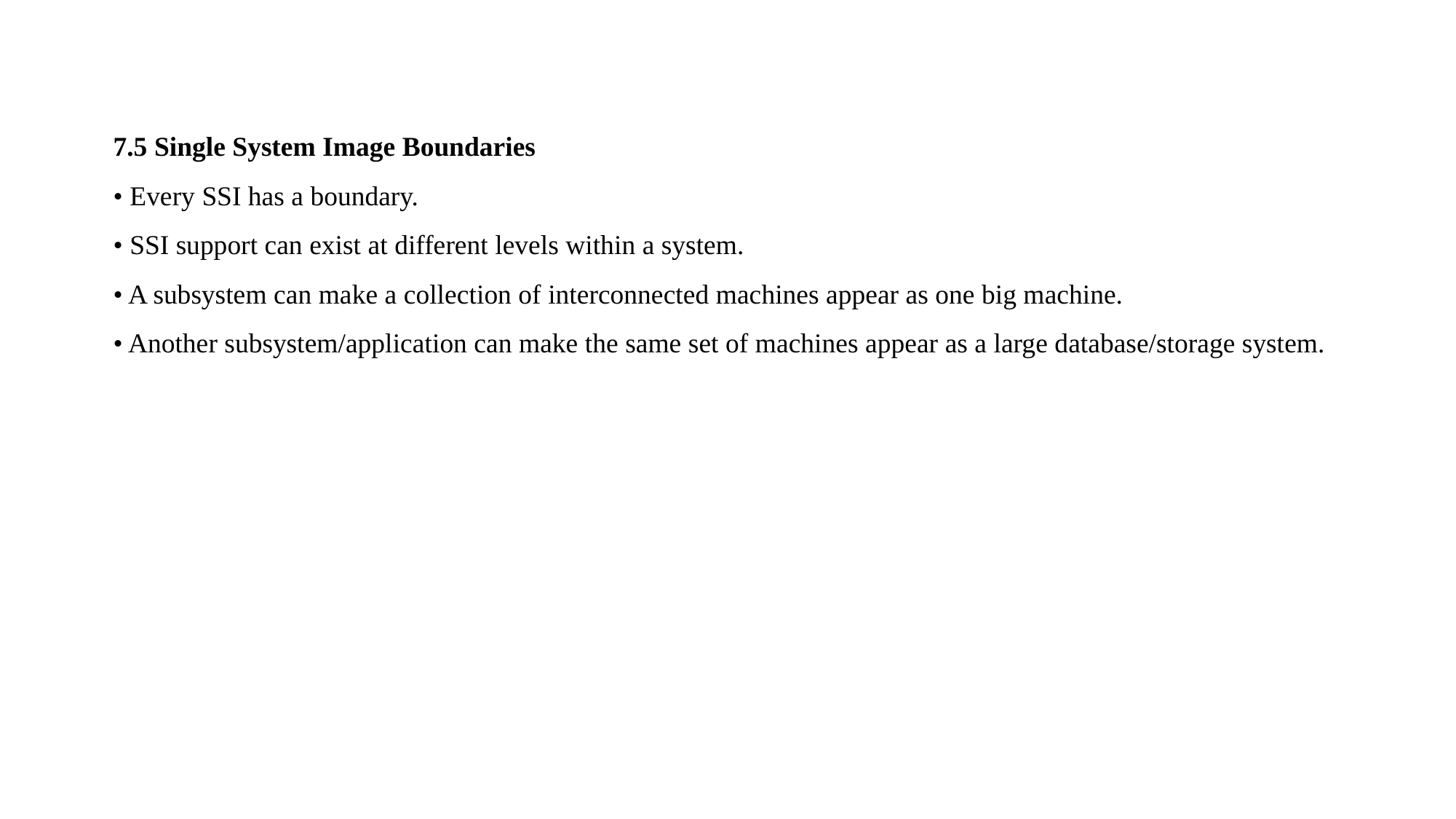

7.5 Single System Image Boundaries
• Every SSI has a boundary.
• SSI support can exist at different levels within a system.
• A subsystem can make a collection of interconnected machines appear as one big machine.
• Another subsystem/application can make the same set of machines appear as a large database/storage system.